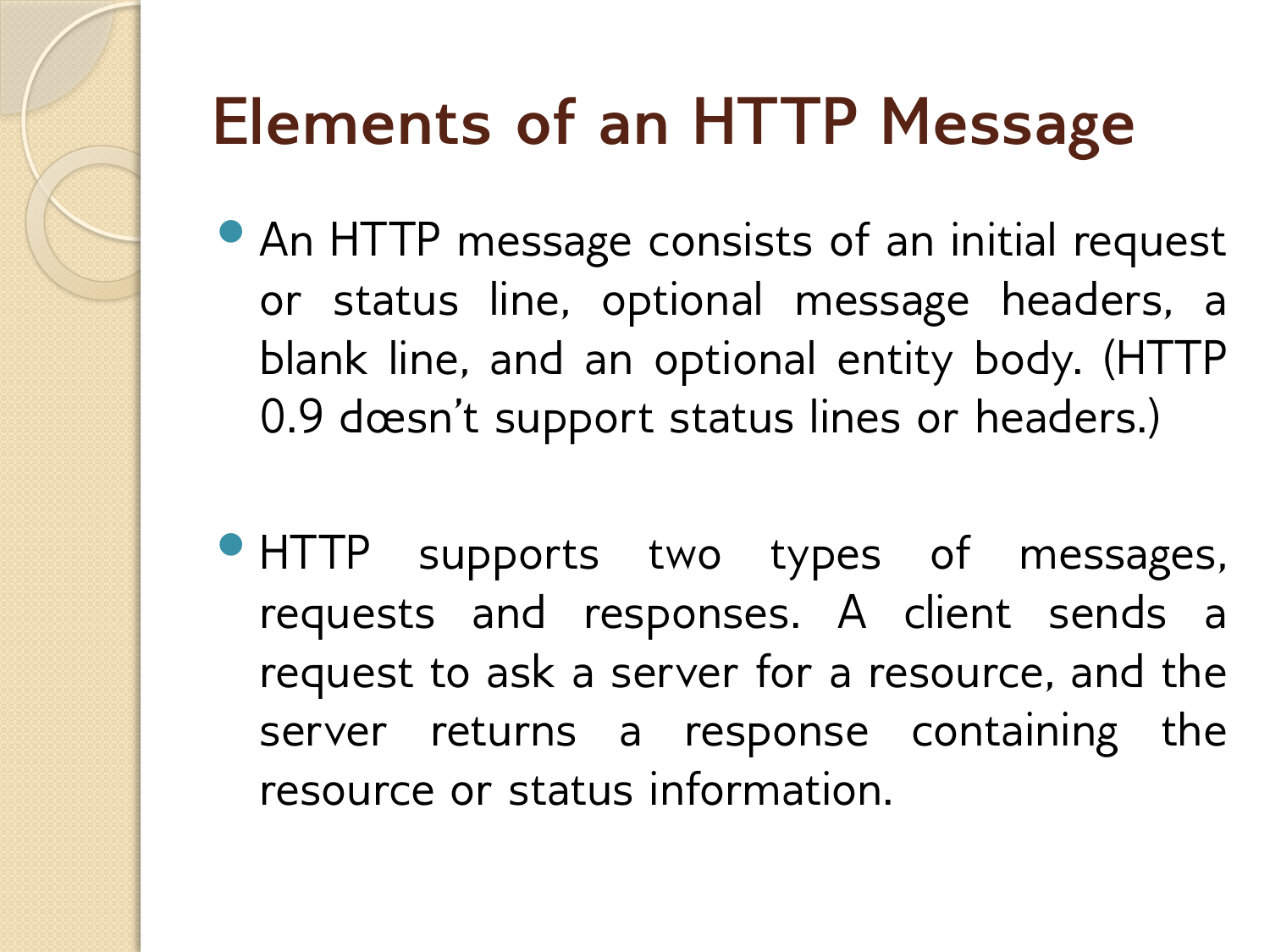

# Elements of an HTTP Message
An HTTP message consists of an initial request or status line, optional message headers, a blank line, and an optional entity body. (HTTP 0.9 doesn’t support status lines or headers.)

HTTP supports two types of messages, requests and responses. A client sends a request to ask a server for a resource, and the server returns a response containing the resource or status information.